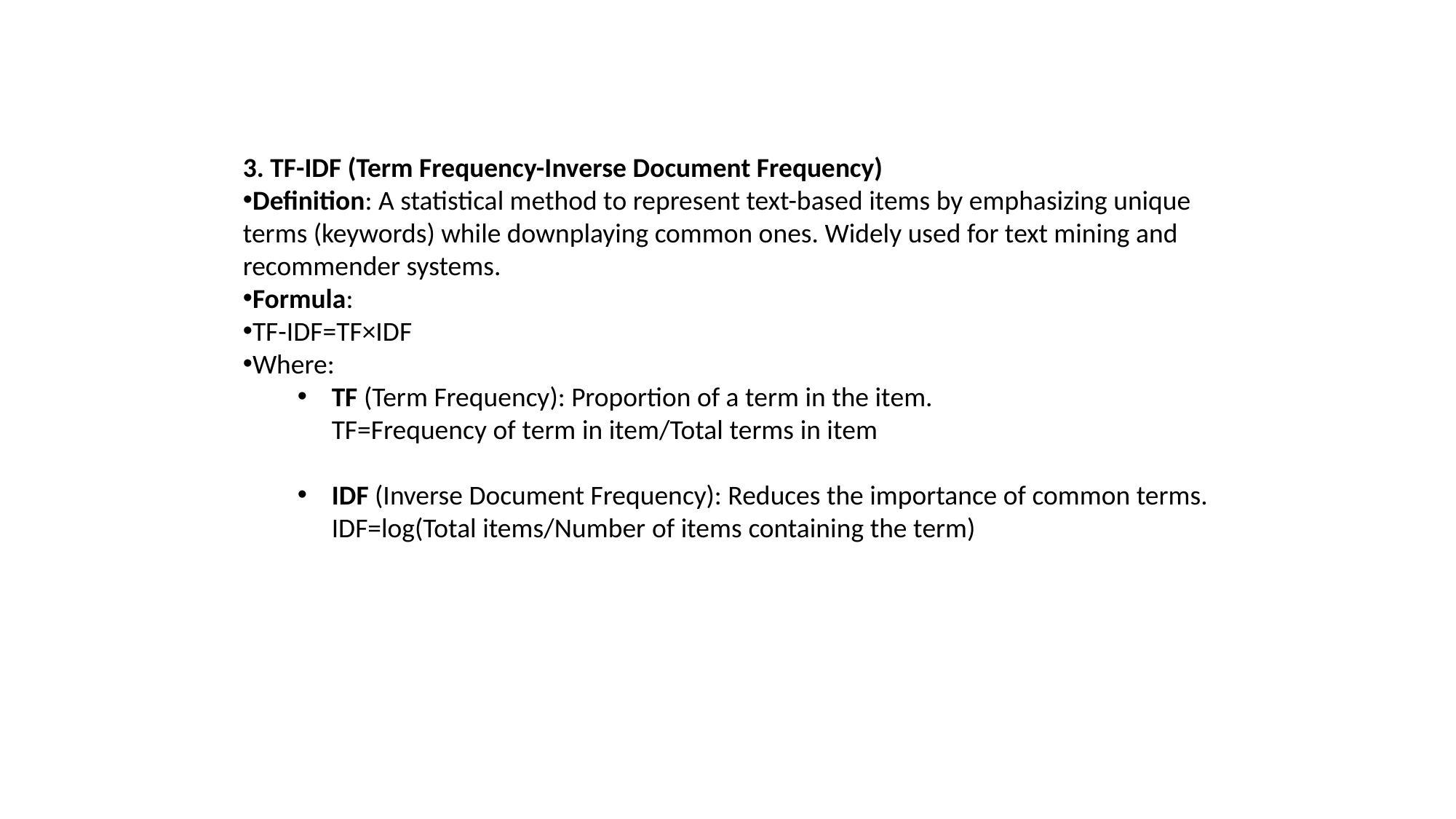

3. TF-IDF (Term Frequency-Inverse Document Frequency)
Definition: A statistical method to represent text-based items by emphasizing unique terms (keywords) while downplaying common ones. Widely used for text mining and recommender systems.
Formula:
TF-IDF=TF×IDF
Where:
TF (Term Frequency): Proportion of a term in the item. TF=Frequency of term in item/Total terms in item

IDF (Inverse Document Frequency): Reduces the importance of common terms. IDF=log⁡(Total items/Number of items containing the term)